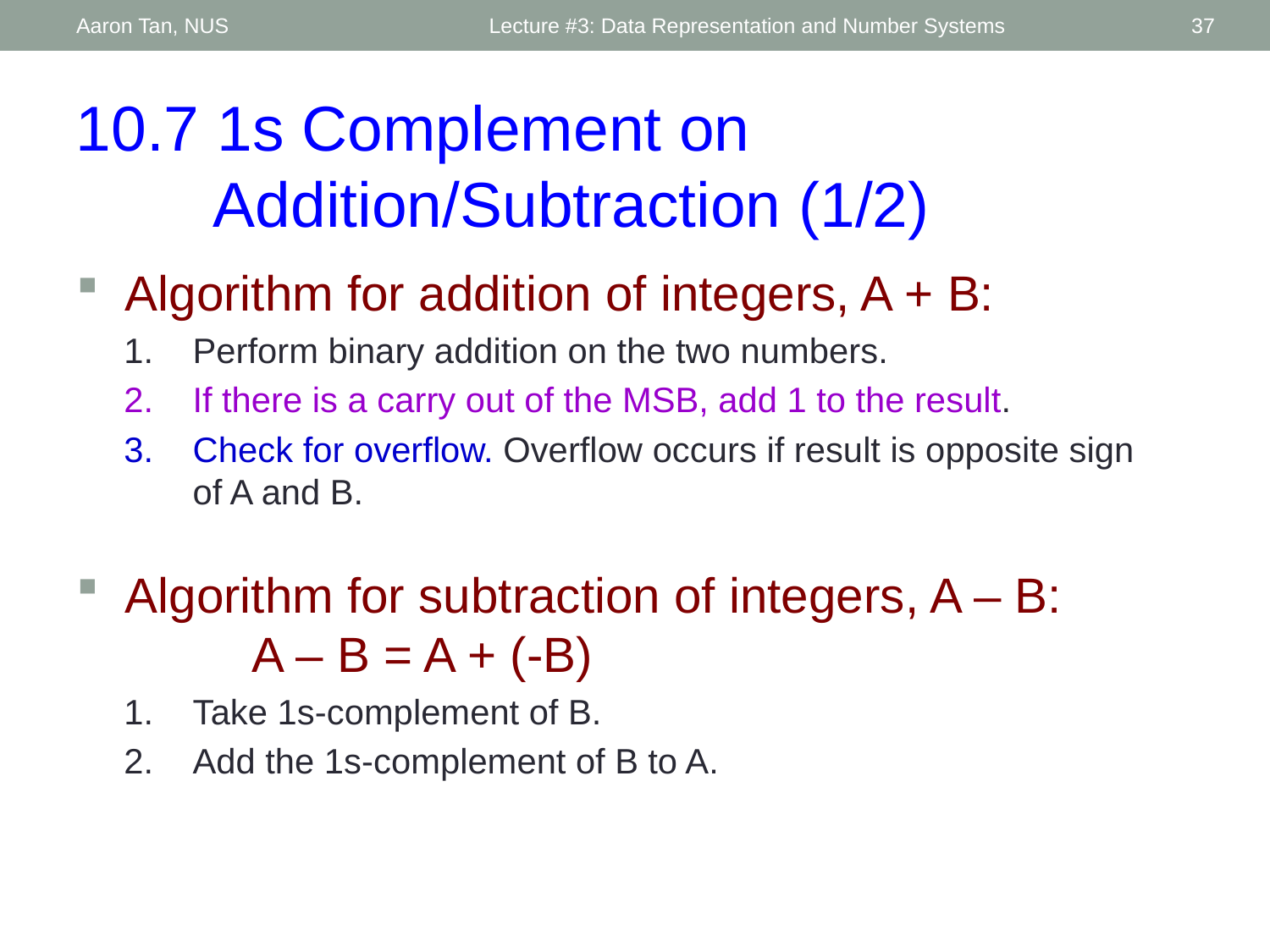

Aaron Tan, NUS
Lecture #3: Data Representation and Number Systems
37
10.7 1s Complement on Addition/Subtraction (1/2)
Algorithm for addition of integers, A + B:
Perform binary addition on the two numbers.
If there is a carry out of the MSB, add 1 to the result.
Check for overflow. Overflow occurs if result is opposite sign of A and B.
Algorithm for subtraction of integers, A – B:
	A – B = A + (-B)
Take 1s-complement of B.
Add the 1s-complement of B to A.